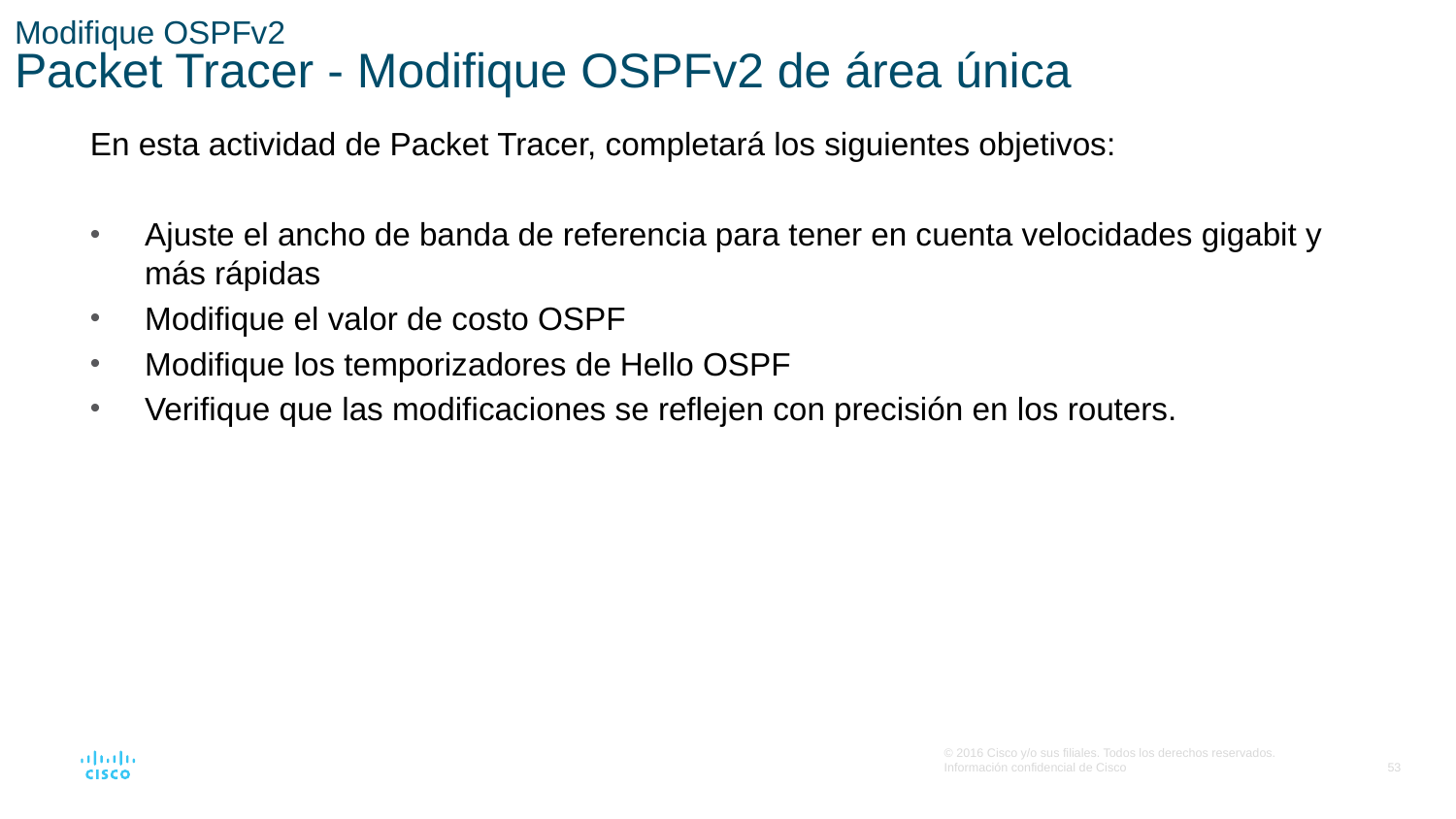

# Modifique OSPFv2 Packet Tracer - Modifique OSPFv2 de área única
En esta actividad de Packet Tracer, completará los siguientes objetivos:

Ajuste el ancho de banda de referencia para tener en cuenta velocidades gigabit y más rápidas
Modifique el valor de costo OSPF
Modifique los temporizadores de Hello OSPF
Verifique que las modificaciones se reflejen con precisión en los routers.